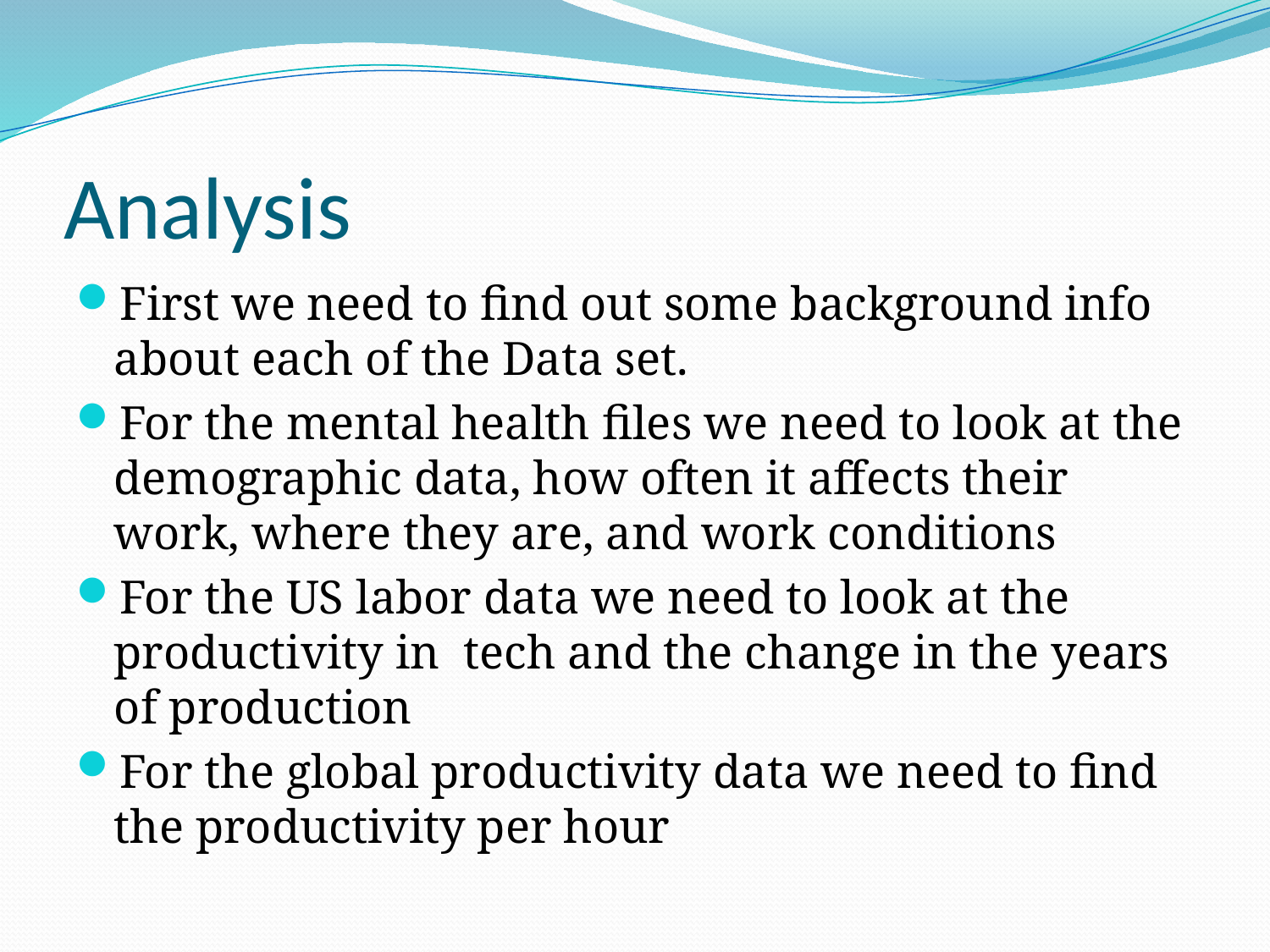

# Analysis
First we need to find out some background info about each of the Data set.
For the mental health files we need to look at the demographic data, how often it affects their work, where they are, and work conditions
For the US labor data we need to look at the productivity in  tech and the change in the years of production
For the global productivity data we need to find the productivity per hour